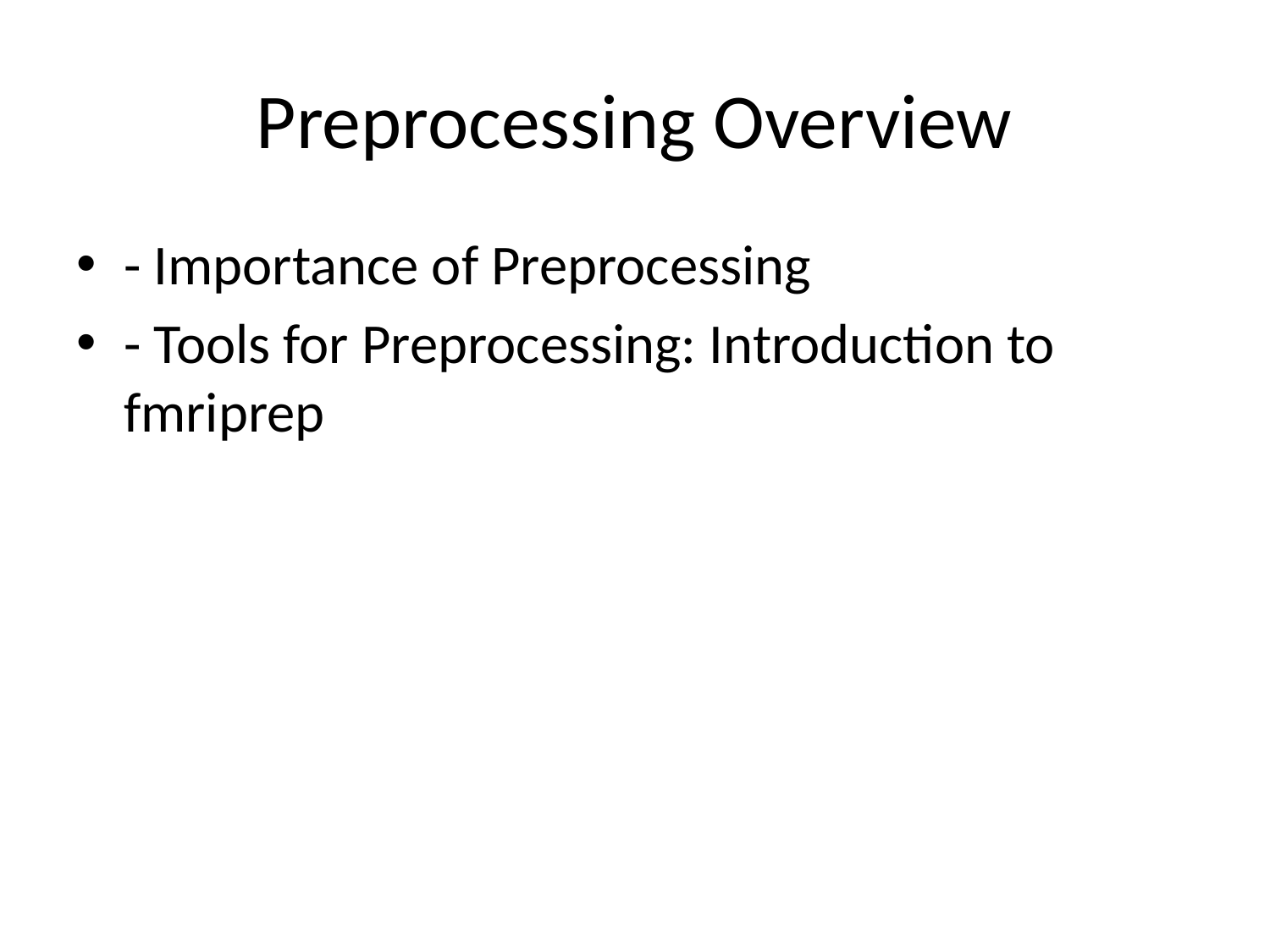

# Preprocessing Overview
- Importance of Preprocessing
- Tools for Preprocessing: Introduction to fmriprep